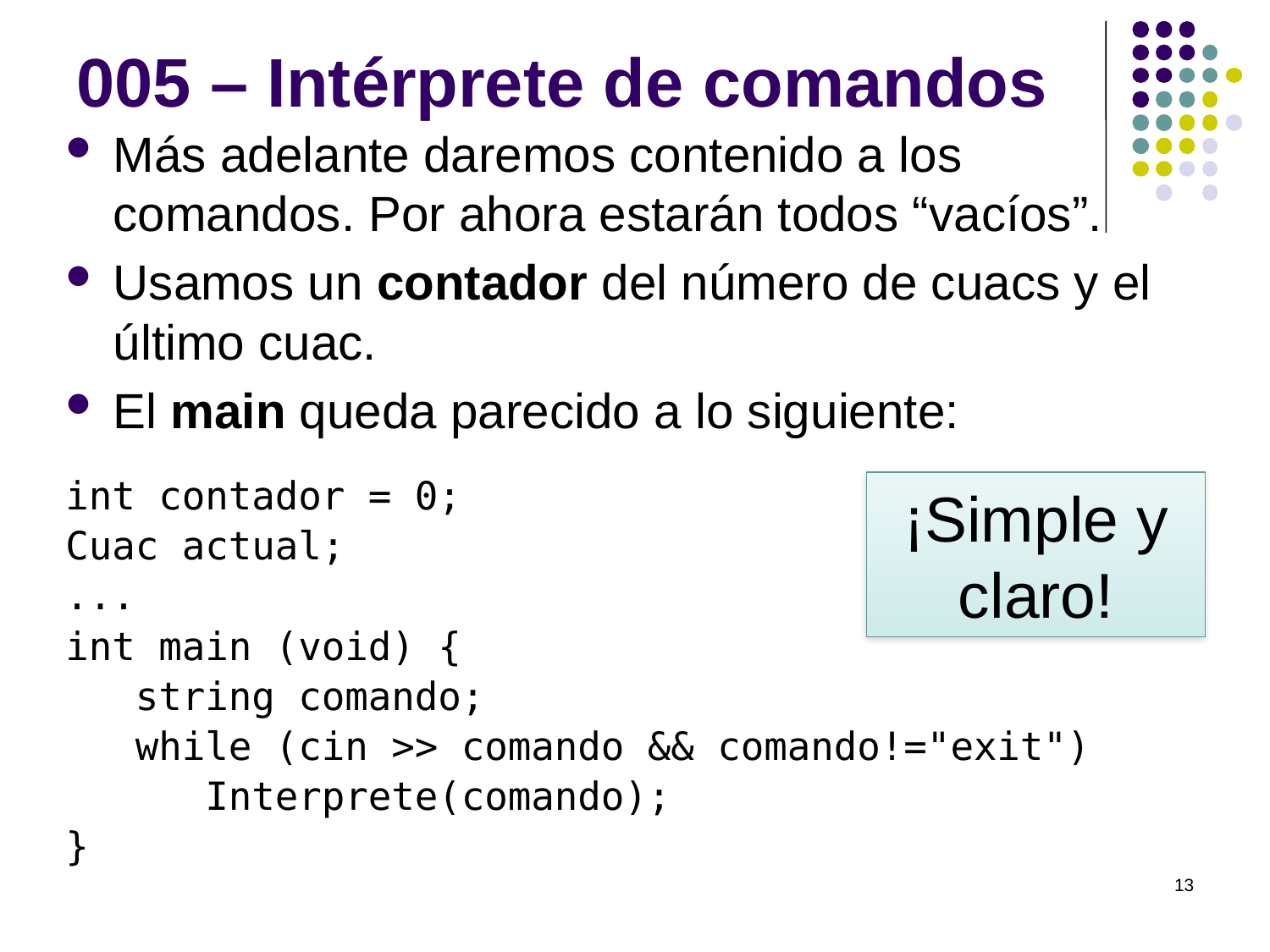

# 005 – Intérprete de comandos
Más adelante daremos contenido a los comandos. Por ahora estarán todos “vacíos”.
Usamos un contador del número de cuacs y el último cuac.
El main queda parecido a lo siguiente:

int contador = 0;
Cuac actual;
...
int main (void) {
   string comando;
   while (cin >> comando && comando!="exit")
      Interprete(comando);
}
¡Simple y claro!
13